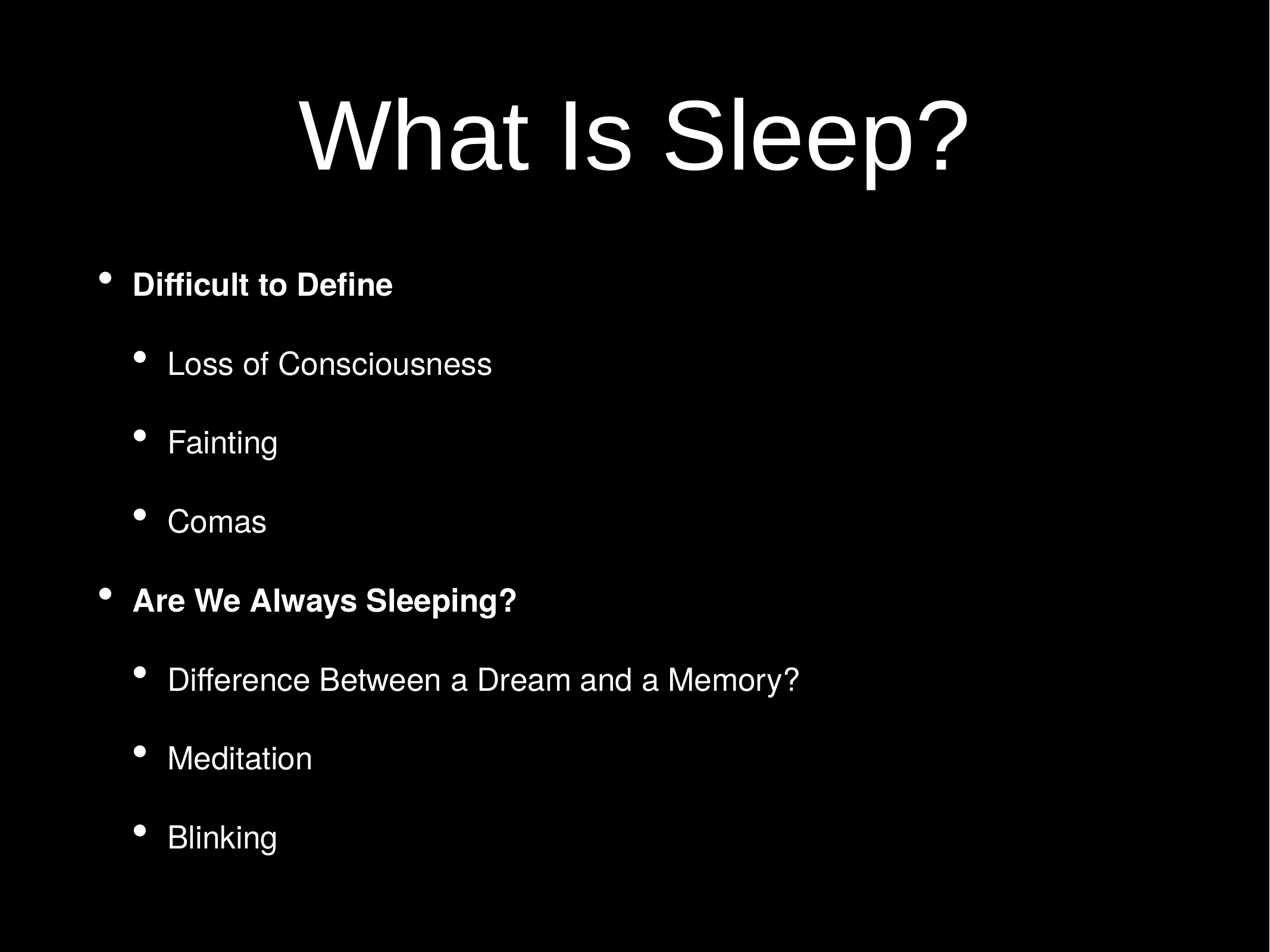

# What Is Sleep?
Difficult to Define
Loss of Consciousness
Fainting
Comas
Are We Always Sleeping?
Difference Between a Dream and a Memory?
Meditation
Blinking